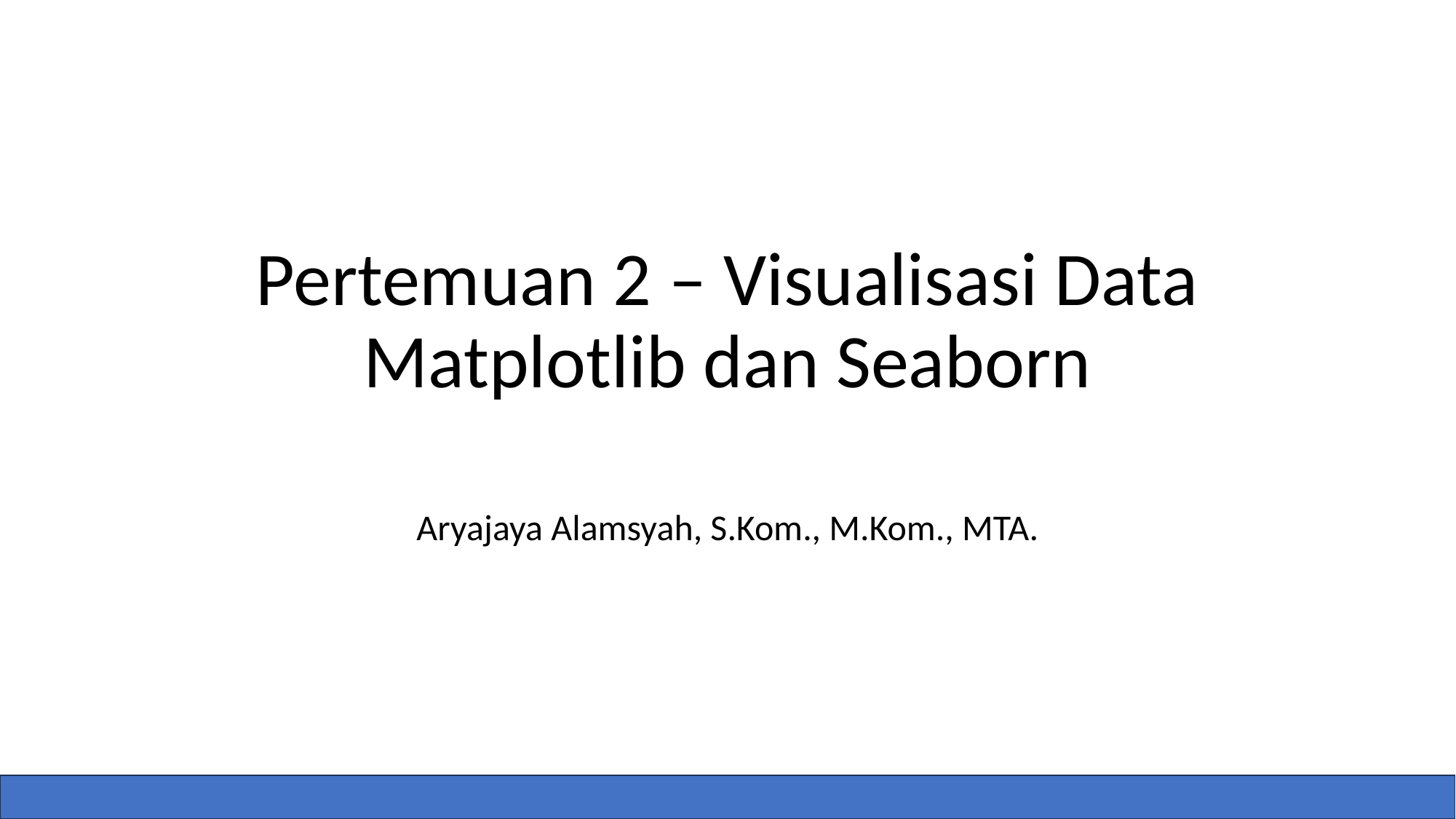

# Pertemuan 2 – Visualisasi Data Matplotlib dan Seaborn
Aryajaya Alamsyah, S.Kom., M.Kom., MTA.